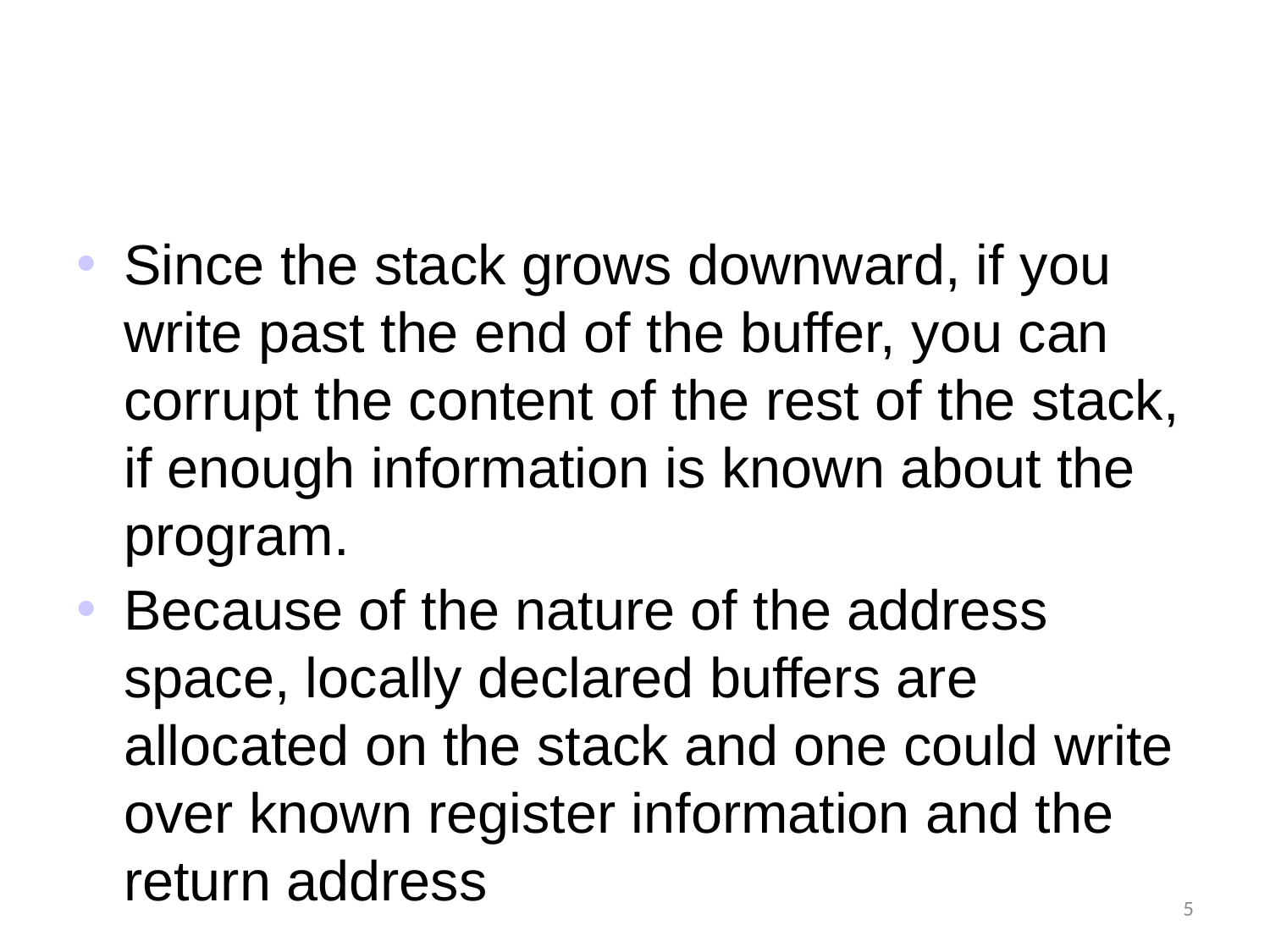

#
Since the stack grows downward, if you write past the end of the buffer, you can corrupt the content of the rest of the stack, if enough information is known about the program.
Because of the nature of the address space, locally declared buffers are allocated on the stack and one could write over known register information and the return address

5